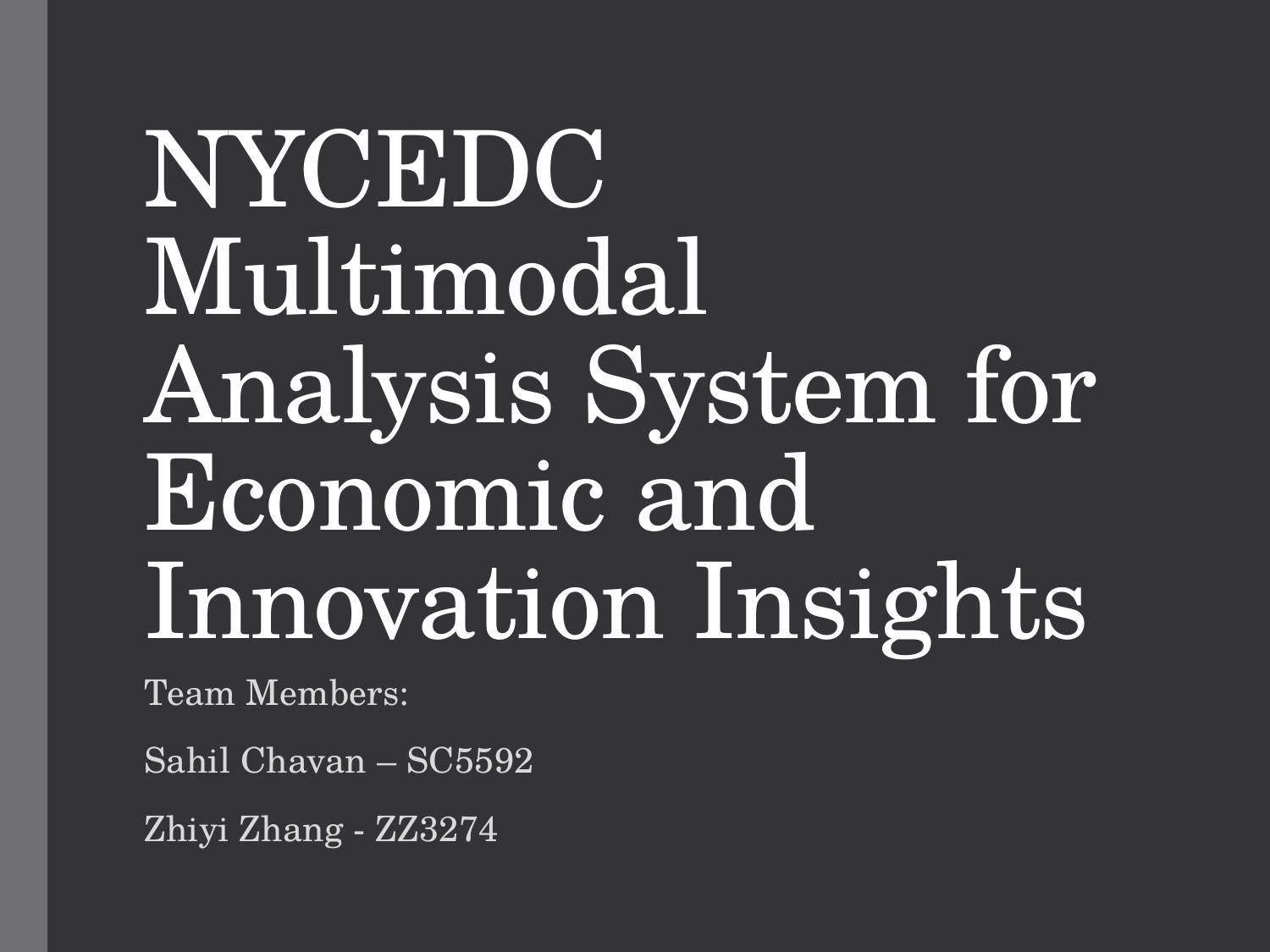

# NYCEDC Multimodal Analysis System for Economic and Innovation Insights
Team Members:
Sahil Chavan – SC5592
Zhiyi Zhang - ZZ3274